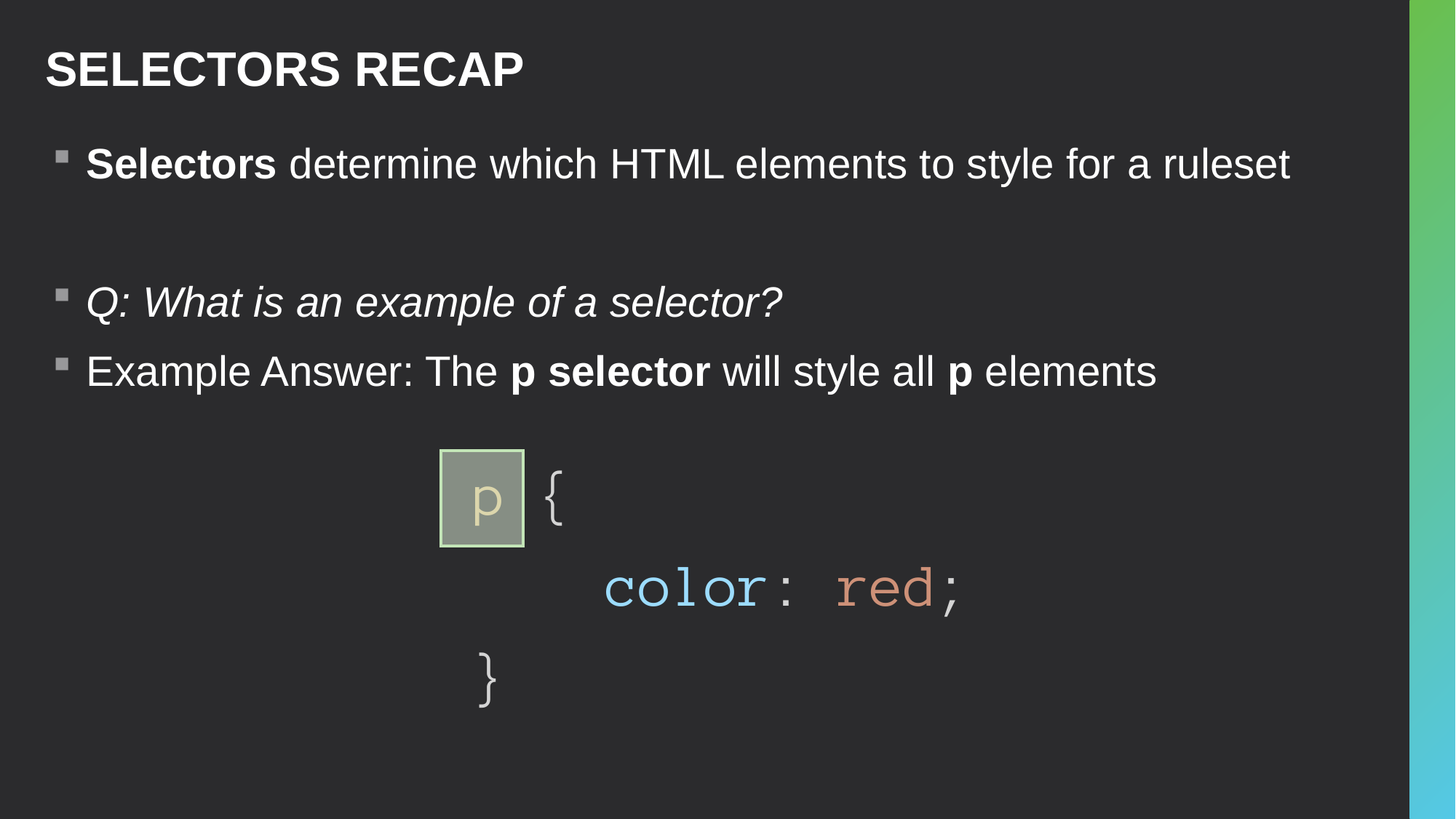

# Selectors recap
Selectors determine which HTML elements to style for a ruleset

Q: What is an example of a selector?
Example Answer: The p selector will style all p elements

p {
    color: red;
}